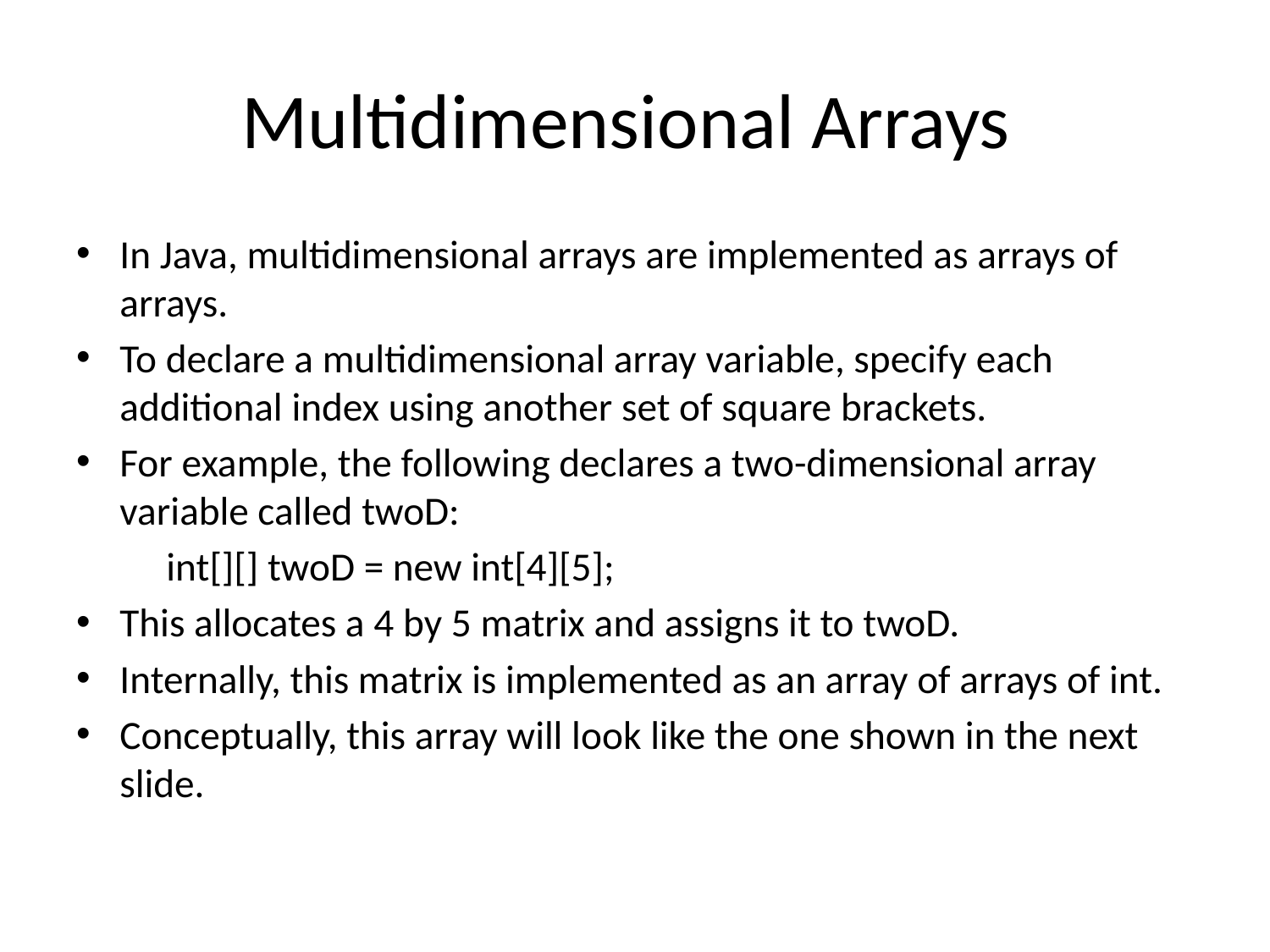

# Multidimensional Arrays
In Java, multidimensional arrays are implemented as arrays of arrays.
To declare a multidimensional array variable, specify each additional index using another set of square brackets.
For example, the following declares a two-dimensional array variable called twoD:
		int[][] twoD = new int[4][5];
This allocates a 4 by 5 matrix and assigns it to twoD.
Internally, this matrix is implemented as an array of arrays of int.
Conceptually, this array will look like the one shown in the next slide.